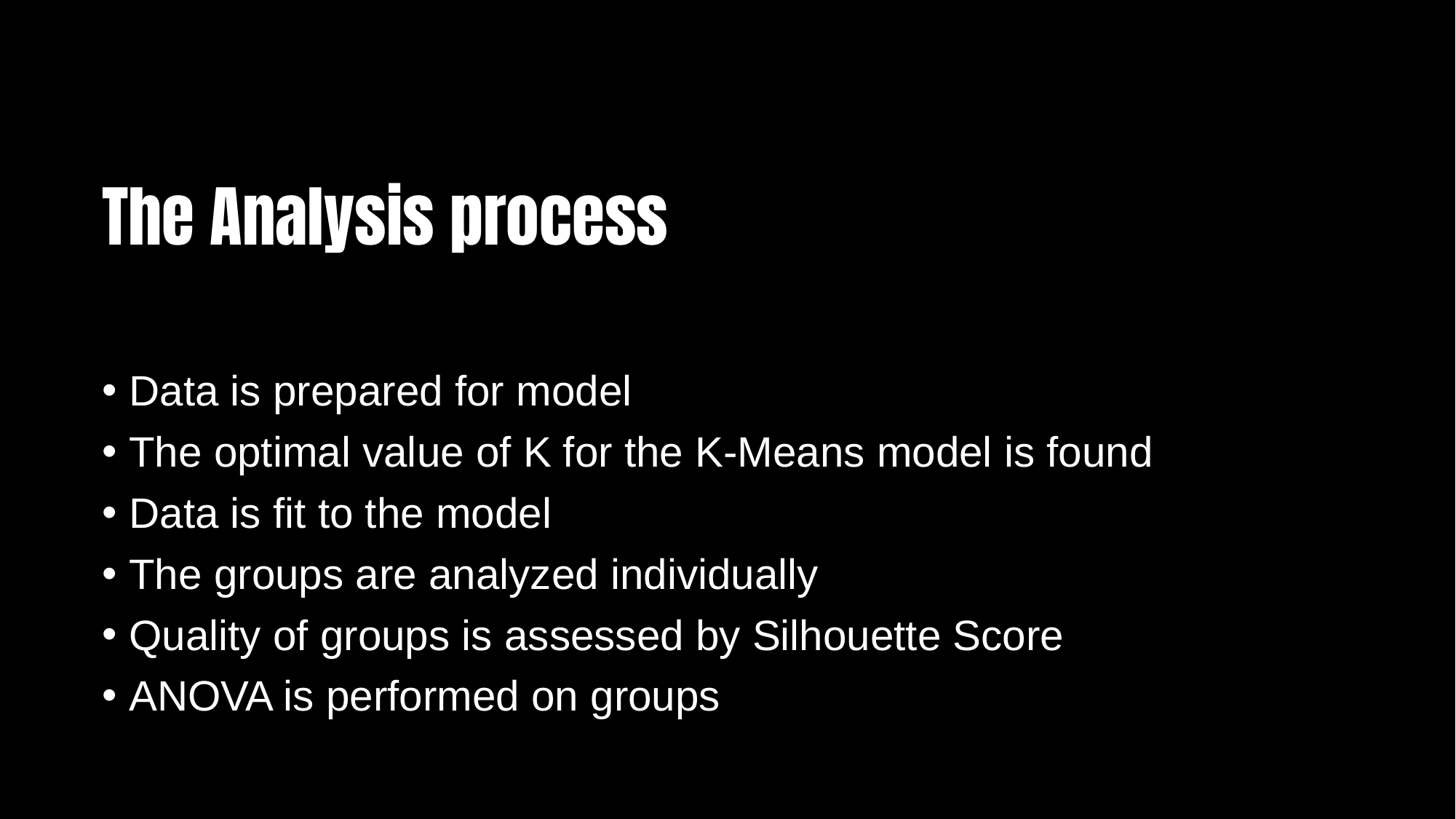

# The Analysis process
Data is prepared for model
The optimal value of K for the K-Means model is found
Data is fit to the model
The groups are analyzed individually
Quality of groups is assessed by Silhouette Score
ANOVA is performed on groups